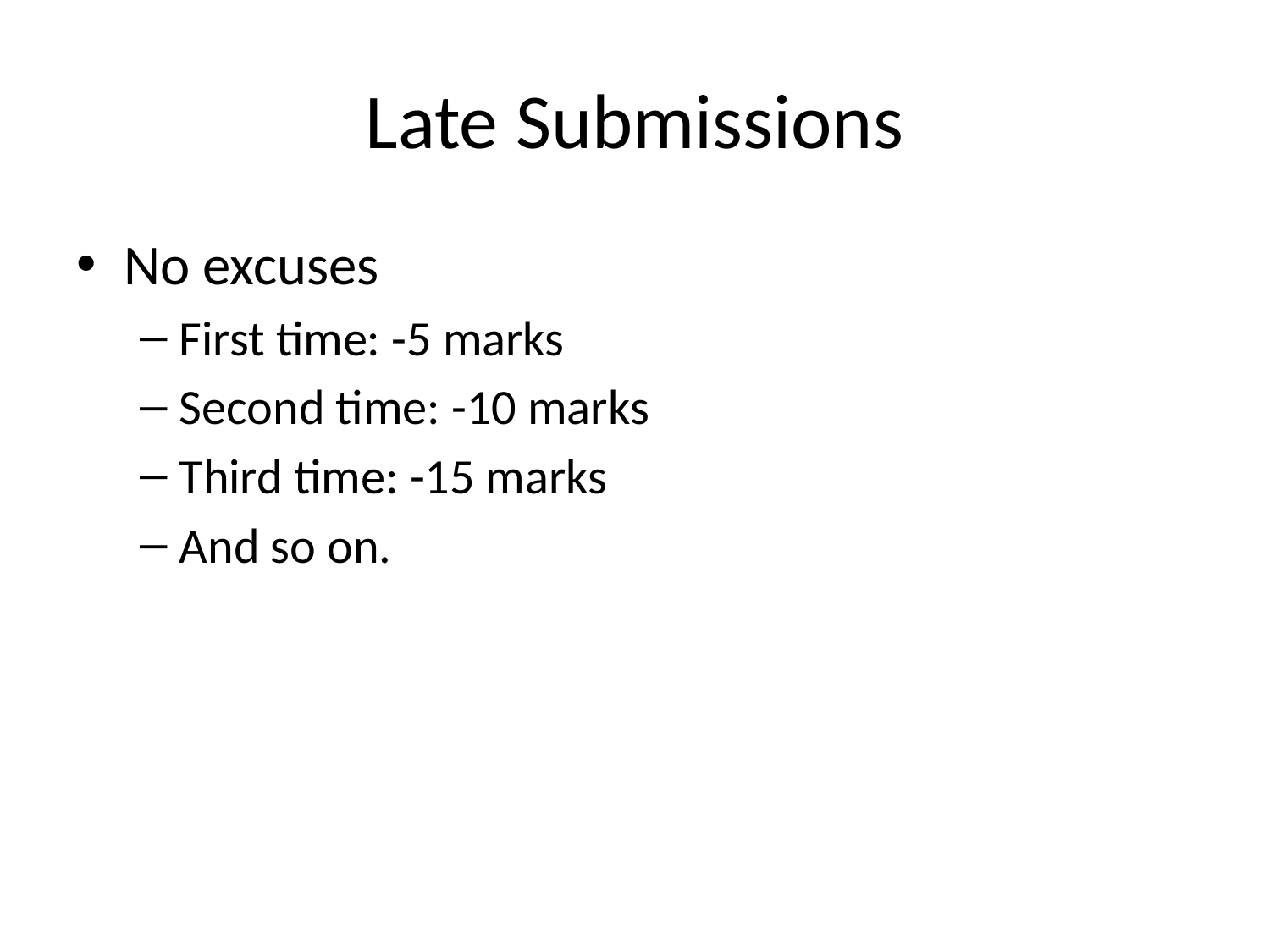

# Late Submissions
No excuses
First time: -5 marks
Second time: -10 marks
Third time: -15 marks
And so on.